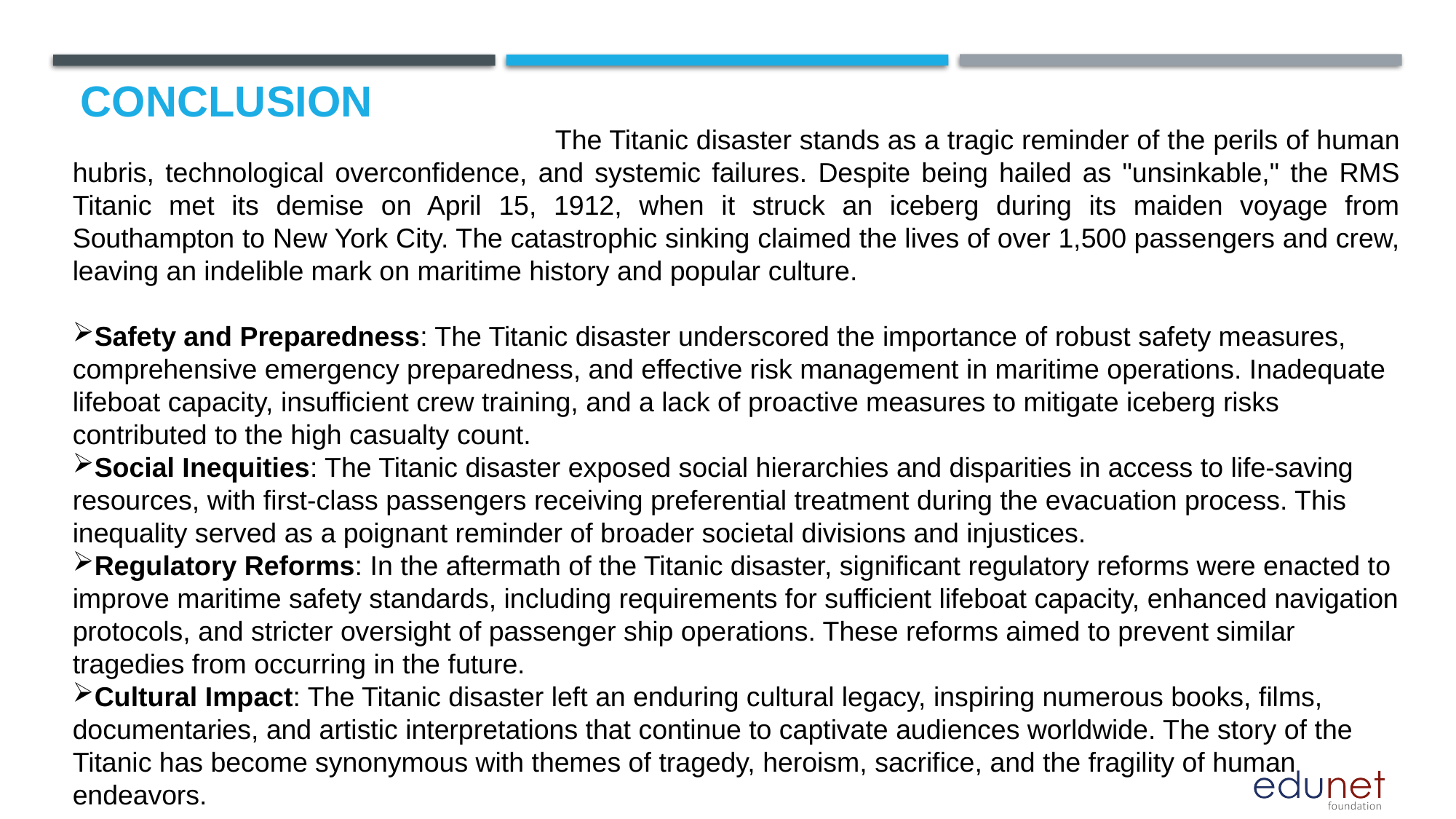

# Conclusion
                                                             The Titanic disaster stands as a tragic reminder of the perils of human hubris, technological overconfidence, and systemic failures. Despite being hailed as "unsinkable," the RMS Titanic met its demise on April 15, 1912, when it struck an iceberg during its maiden voyage from Southampton to New York City. The catastrophic sinking claimed the lives of over 1,500 passengers and crew, leaving an indelible mark on maritime history and popular culture.

Safety and Preparedness: The Titanic disaster underscored the importance of robust safety measures, comprehensive emergency preparedness, and effective risk management in maritime operations. Inadequate lifeboat capacity, insufficient crew training, and a lack of proactive measures to mitigate iceberg risks contributed to the high casualty count.
Social Inequities: The Titanic disaster exposed social hierarchies and disparities in access to life-saving resources, with first-class passengers receiving preferential treatment during the evacuation process. This inequality served as a poignant reminder of broader societal divisions and injustices.
Regulatory Reforms: In the aftermath of the Titanic disaster, significant regulatory reforms were enacted to improve maritime safety standards, including requirements for sufficient lifeboat capacity, enhanced navigation protocols, and stricter oversight of passenger ship operations. These reforms aimed to prevent similar tragedies from occurring in the future.
Cultural Impact: The Titanic disaster left an enduring cultural legacy, inspiring numerous books, films, documentaries, and artistic interpretations that continue to captivate audiences worldwide. The story of the Titanic has become synonymous with themes of tragedy, heroism, sacrifice, and the fragility of human endeavors.